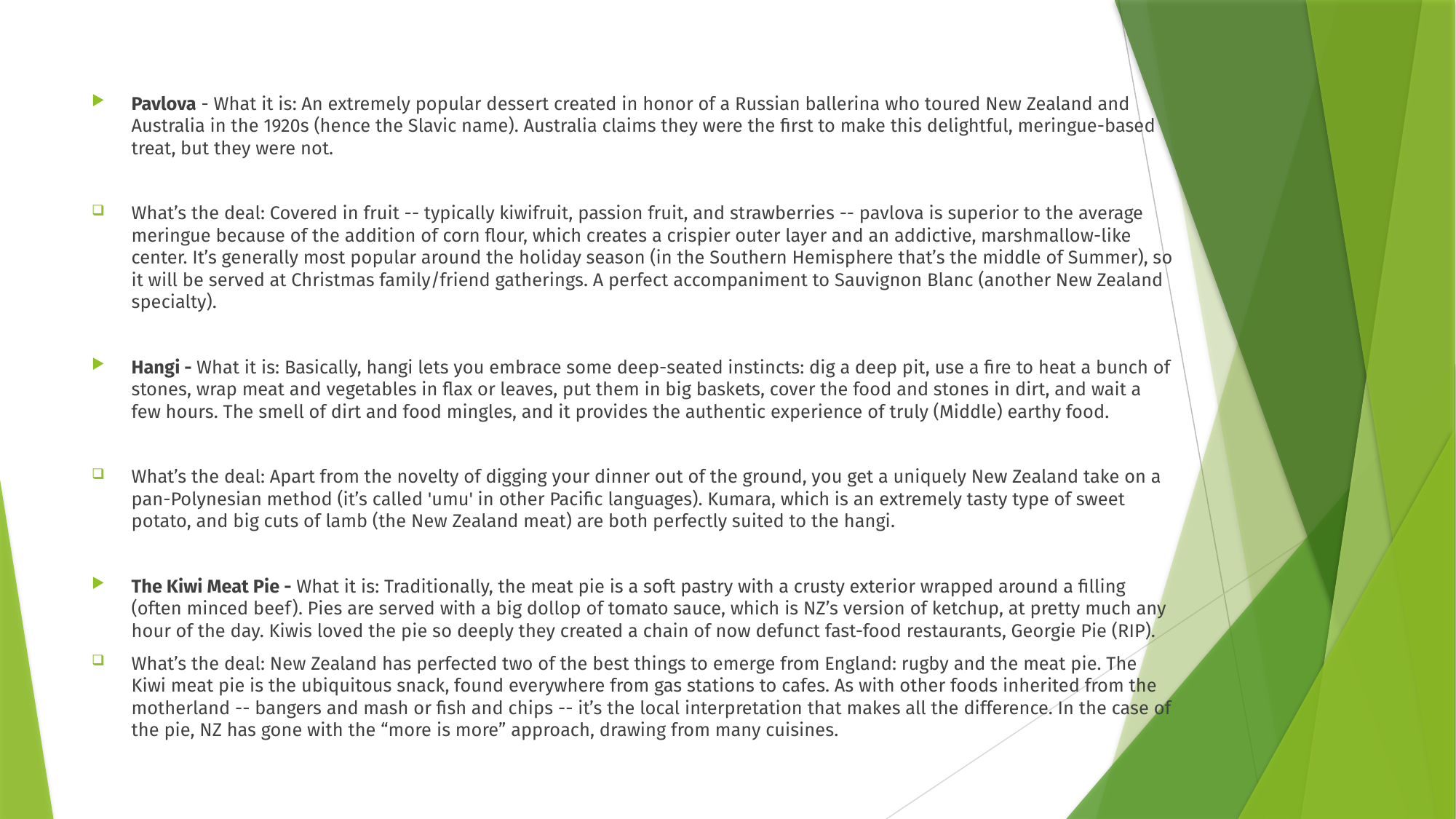

Pavlova - What it is: An extremely popular dessert created in honor of a Russian ballerina who toured New Zealand and Australia in the 1920s (hence the Slavic name). Australia claims they were the first to make this delightful, meringue-based treat, but they were not.

What’s the deal: Covered in fruit -- typically kiwifruit, passion fruit, and strawberries -- pavlova is superior to the average meringue because of the addition of corn flour, which creates a crispier outer layer and an addictive, marshmallow-like center. It’s generally most popular around the holiday season (in the Southern Hemisphere that’s the middle of Summer), so it will be served at Christmas family/friend gatherings. A perfect accompaniment to Sauvignon Blanc (another New Zealand specialty).

Hangi - What it is: Basically, hangi lets you embrace some deep-seated instincts: dig a deep pit, use a fire to heat a bunch of stones, wrap meat and vegetables in flax or leaves, put them in big baskets, cover the food and stones in dirt, and wait a few hours. The smell of dirt and food mingles, and it provides the authentic experience of truly (Middle) earthy food.

What’s the deal: Apart from the novelty of digging your dinner out of the ground, you get a uniquely New Zealand take on a pan-Polynesian method (it’s called 'umu' in other Pacific languages). Kumara, which is an extremely tasty type of sweet potato, and big cuts of lamb (the New Zealand meat) are both perfectly suited to the hangi.

The Kiwi Meat Pie - What it is: Traditionally, the meat pie is a soft pastry with a crusty exterior wrapped around a filling (often minced beef). Pies are served with a big dollop of tomato sauce, which is NZ’s version of ketchup, at pretty much any hour of the day. Kiwis loved the pie so deeply they created a chain of now defunct fast-food restaurants, Georgie Pie (RIP).
What’s the deal: New Zealand has perfected two of the best things to emerge from England: rugby and the meat pie. The Kiwi meat pie is the ubiquitous snack, found everywhere from gas stations to cafes. As with other foods inherited from the motherland -- bangers and mash or fish and chips -- it’s the local interpretation that makes all the difference. In the case of the pie, NZ has gone with the “more is more” approach, drawing from many cuisines.